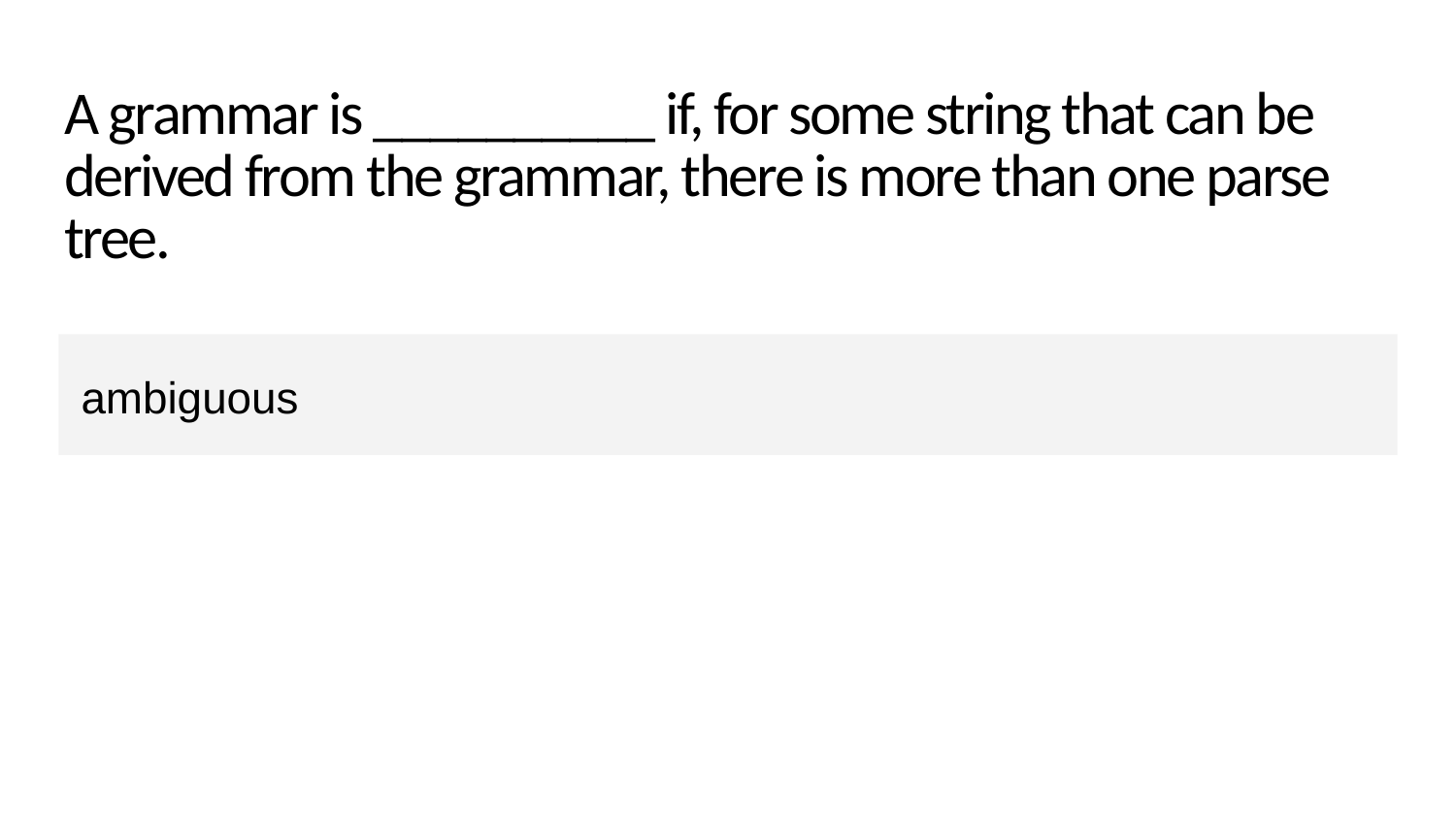

# A grammar is __________ if, for some string that can be derived from the grammar, there is more than one parse tree.

ambiguous